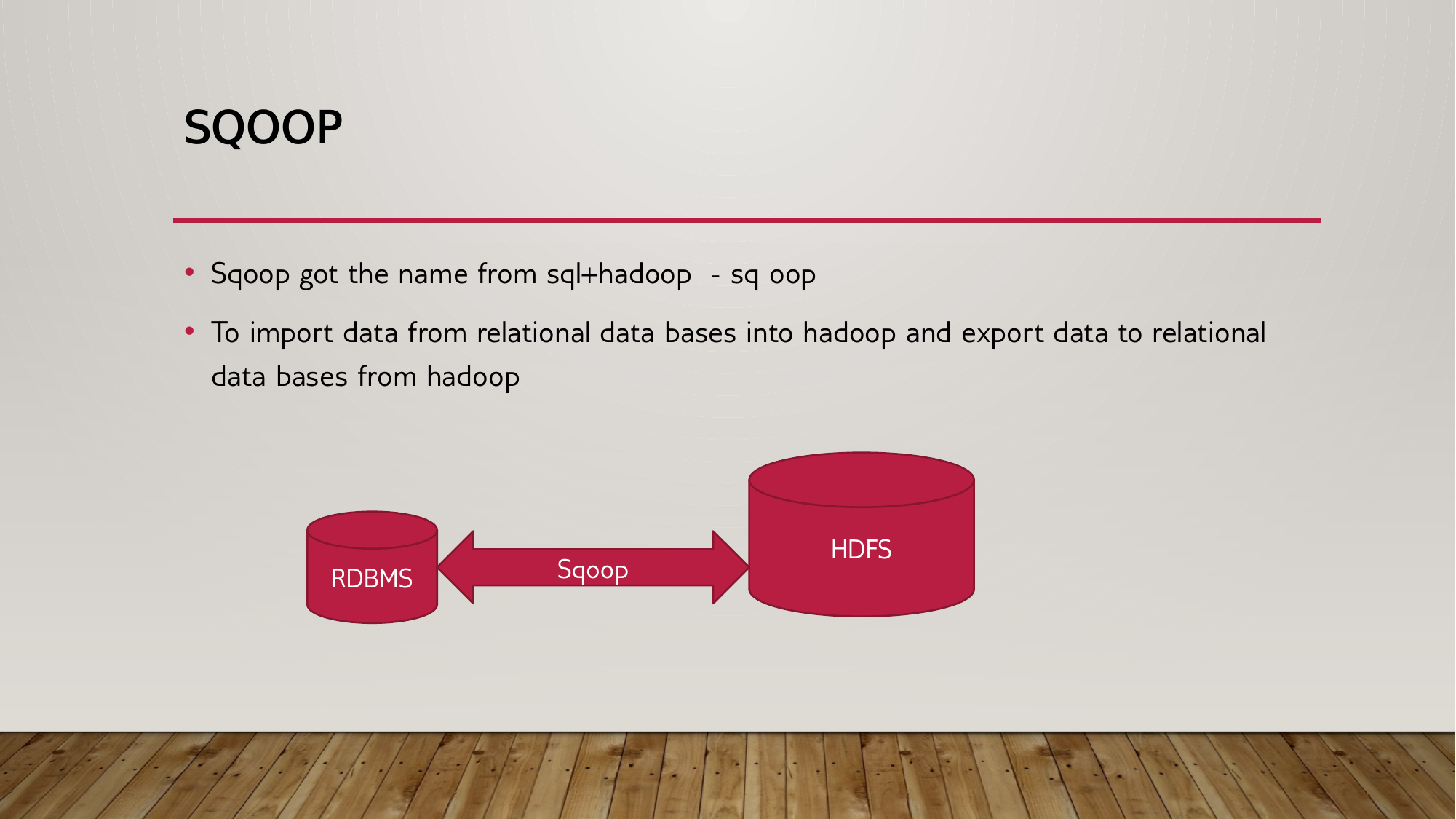

# Sqoop
Sqoop got the name from sql+hadoop  - sq oop
To import data from relational data bases into hadoop and export data to relational data bases from hadoop

HDFS
RDBMS
Sqoop